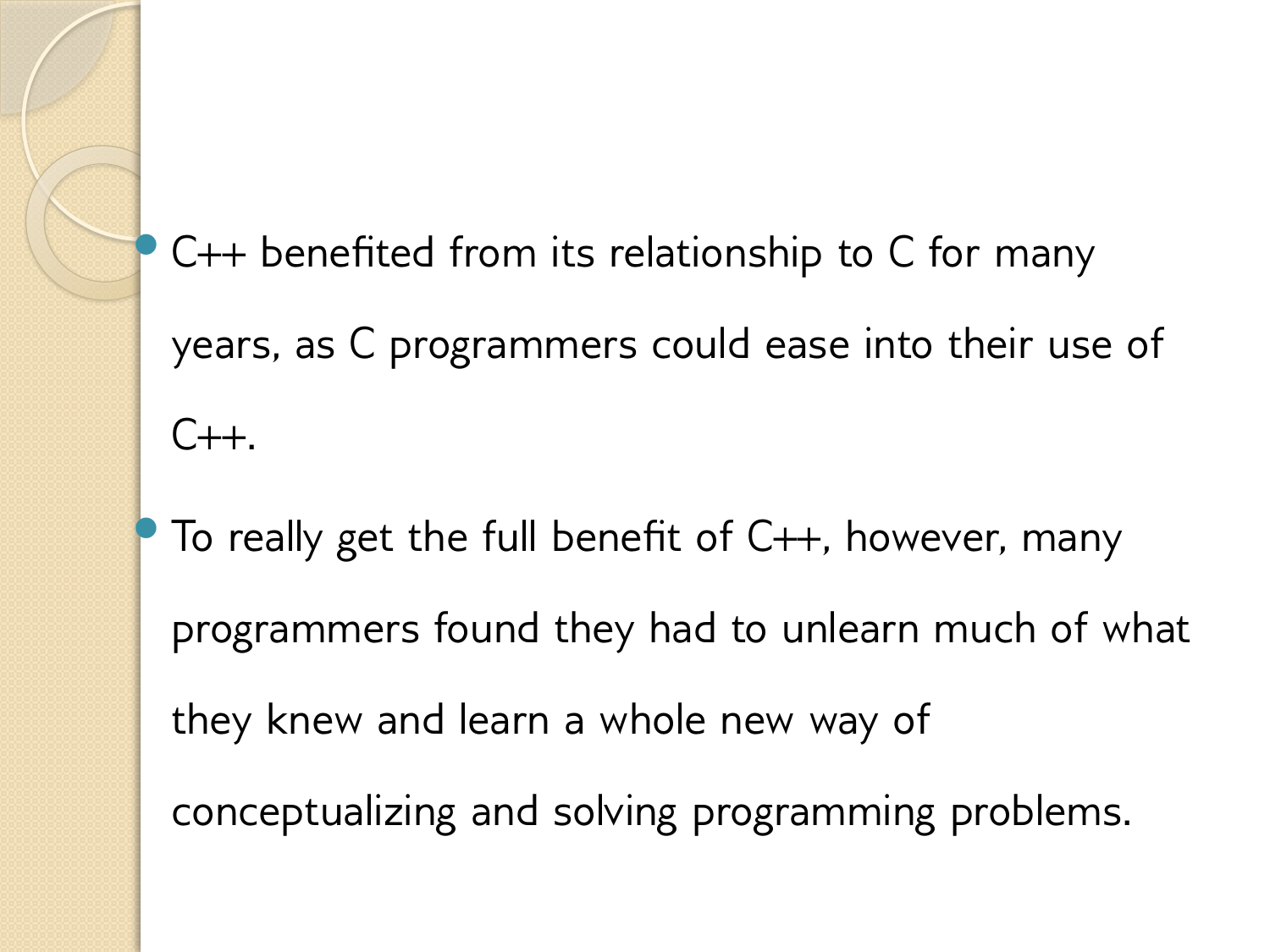

C++ benefited from its relationship to C for many years, as C programmers could ease into their use of C++.
To really get the full benefit of C++, however, many programmers found they had to unlearn much of what they knew and learn a whole new way of conceptualizing and solving programming problems.